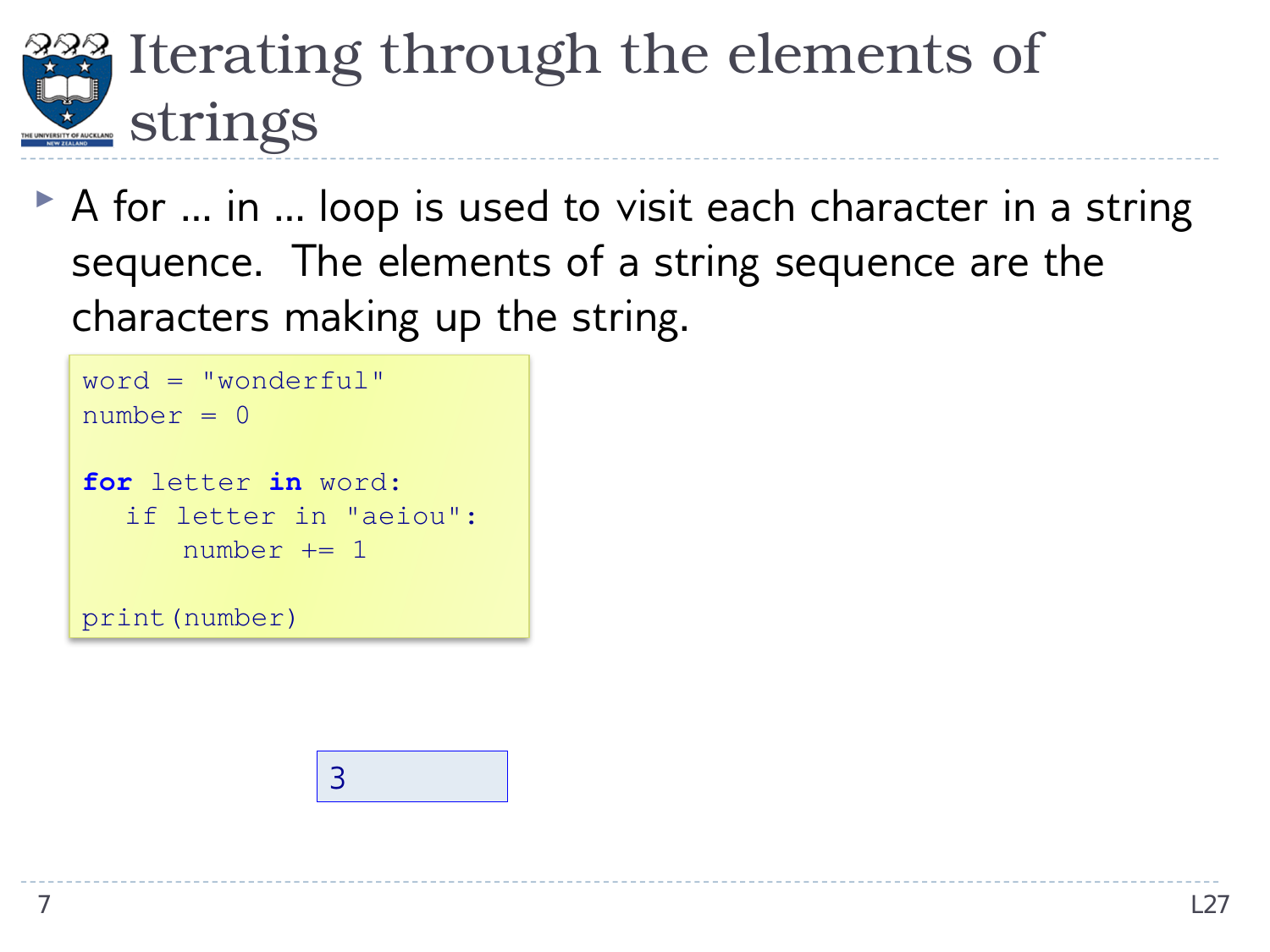

# Iterating through the elements of strings
A for … in … loop is used to visit each character in a string sequence.  The elements of a string sequence are the characters making up the string.

word = "wonderful"
number = 0

for letter in word:
	if letter in "aeiou":
		number += 1

print(number)
3
7
L27